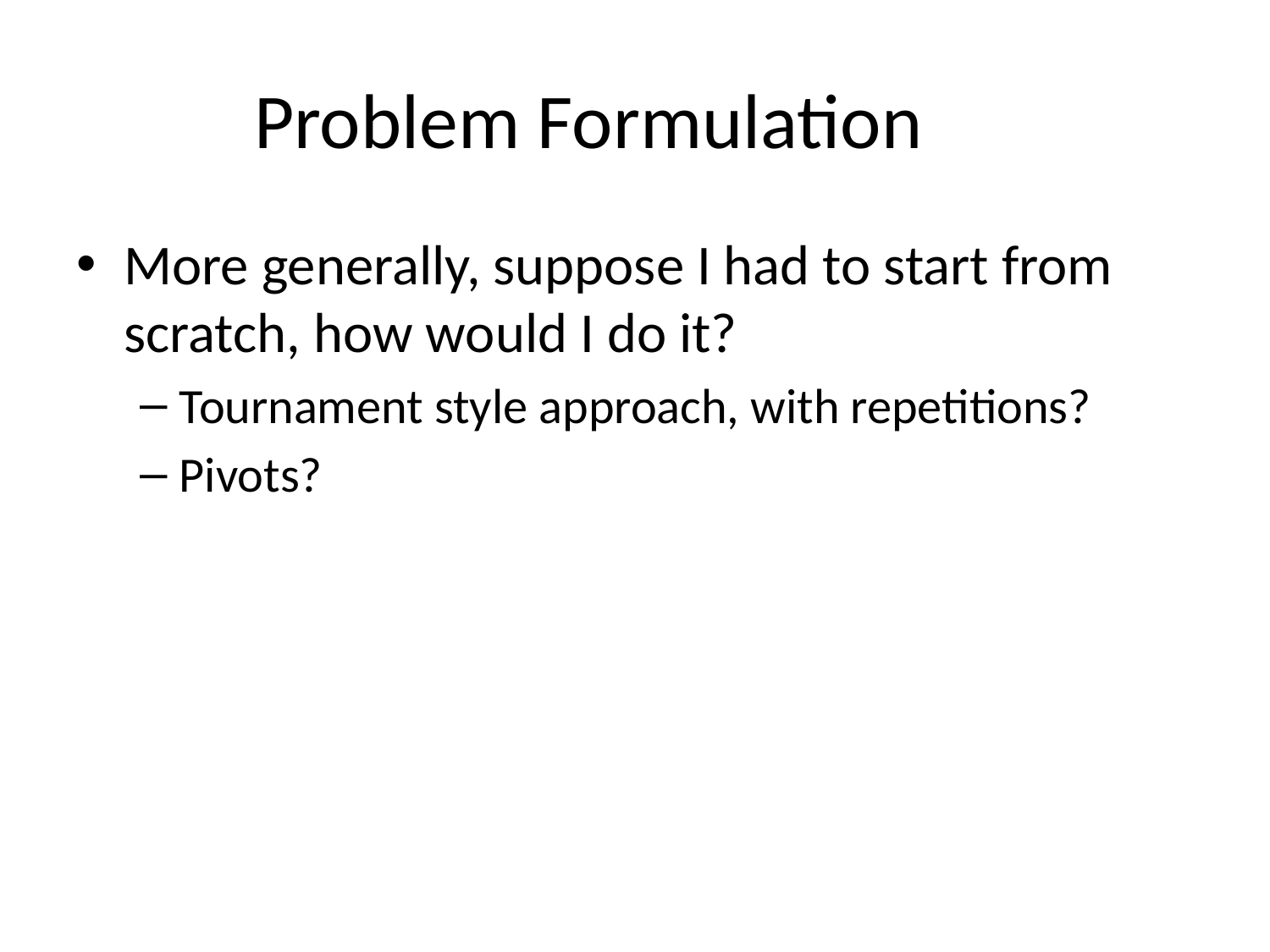

# Problem Formulation
More generally, suppose I had to start from scratch, how would I do it?
Tournament style approach, with repetitions?
Pivots?